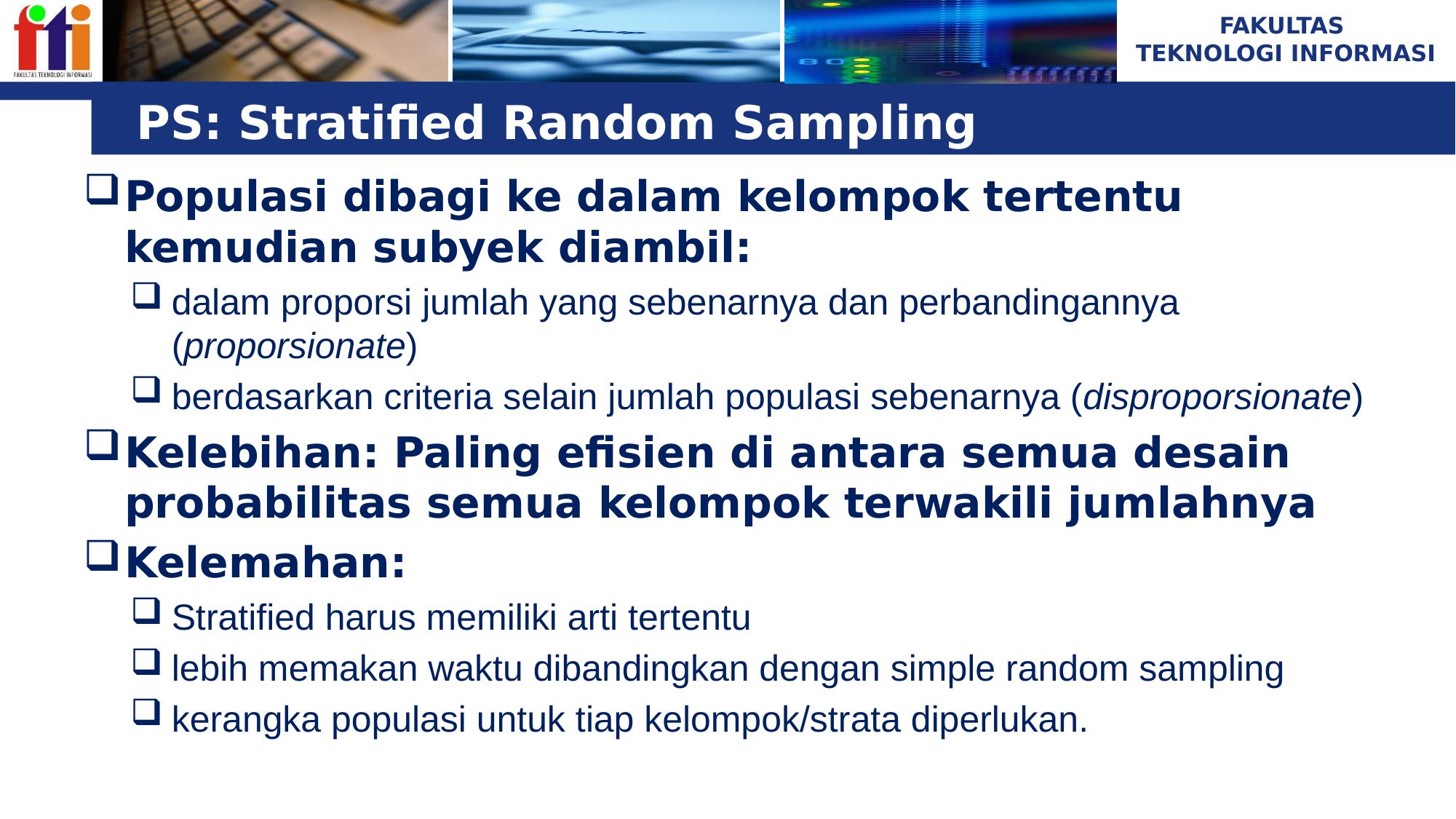

# PS: Stratified Random Sampling
Populasi dibagi ke dalam kelompok tertentu kemudian subyek diambil:
dalam proporsi jumlah yang sebenarnya dan perbandingannya (proporsionate)
berdasarkan criteria selain jumlah populasi sebenarnya (disproporsionate)
Kelebihan: Paling efisien di antara semua desain probabilitas semua kelompok terwakili jumlahnya
Kelemahan:
Stratified harus memiliki arti tertentu
lebih memakan waktu dibandingkan dengan simple random sampling
kerangka populasi untuk tiap kelompok/strata diperlukan.